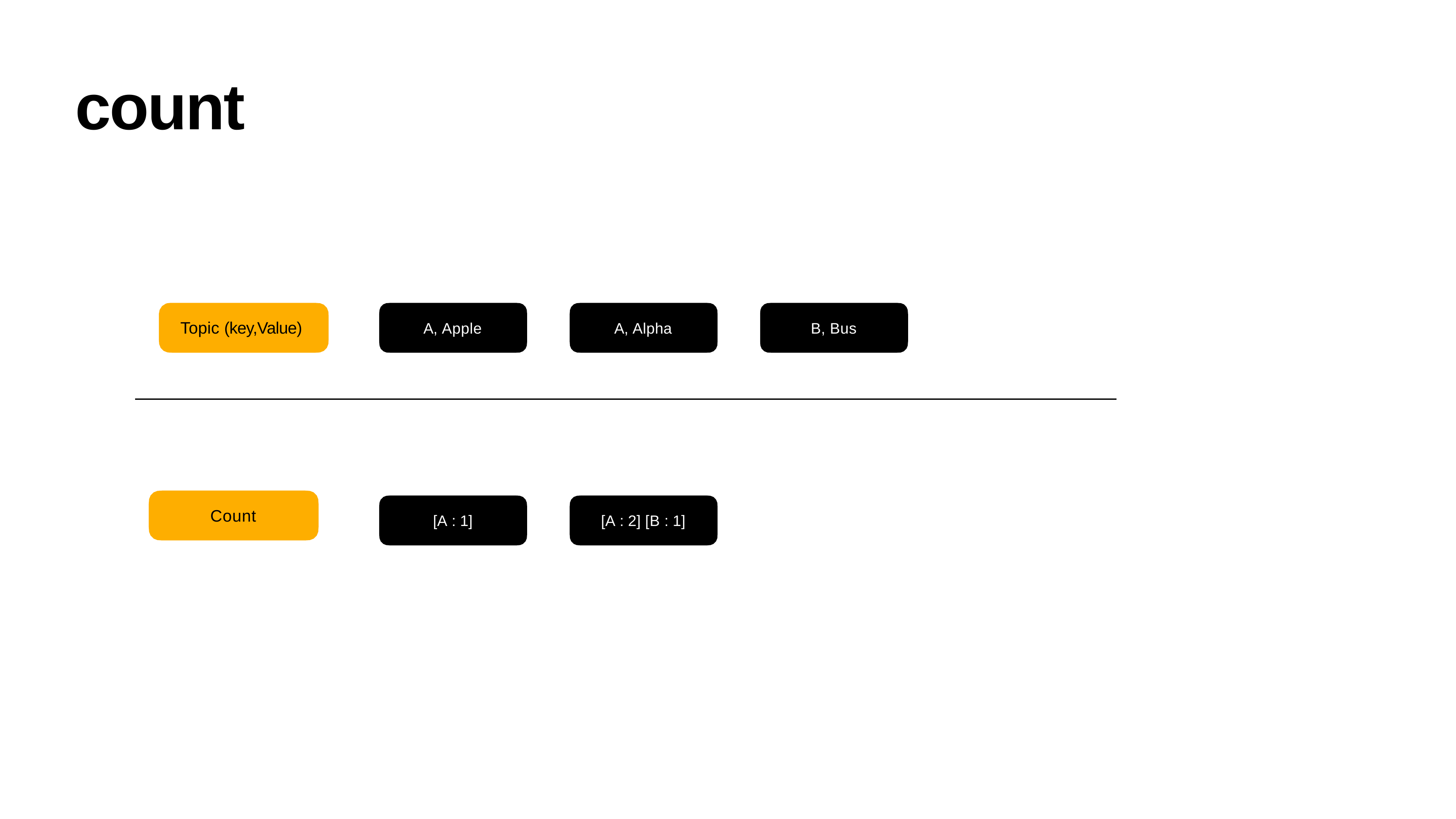

# count

Topic (key,Value)
A, Apple
A, Alpha
B, Bus

Count
[A : 1]
[A : 2] [B : 1]